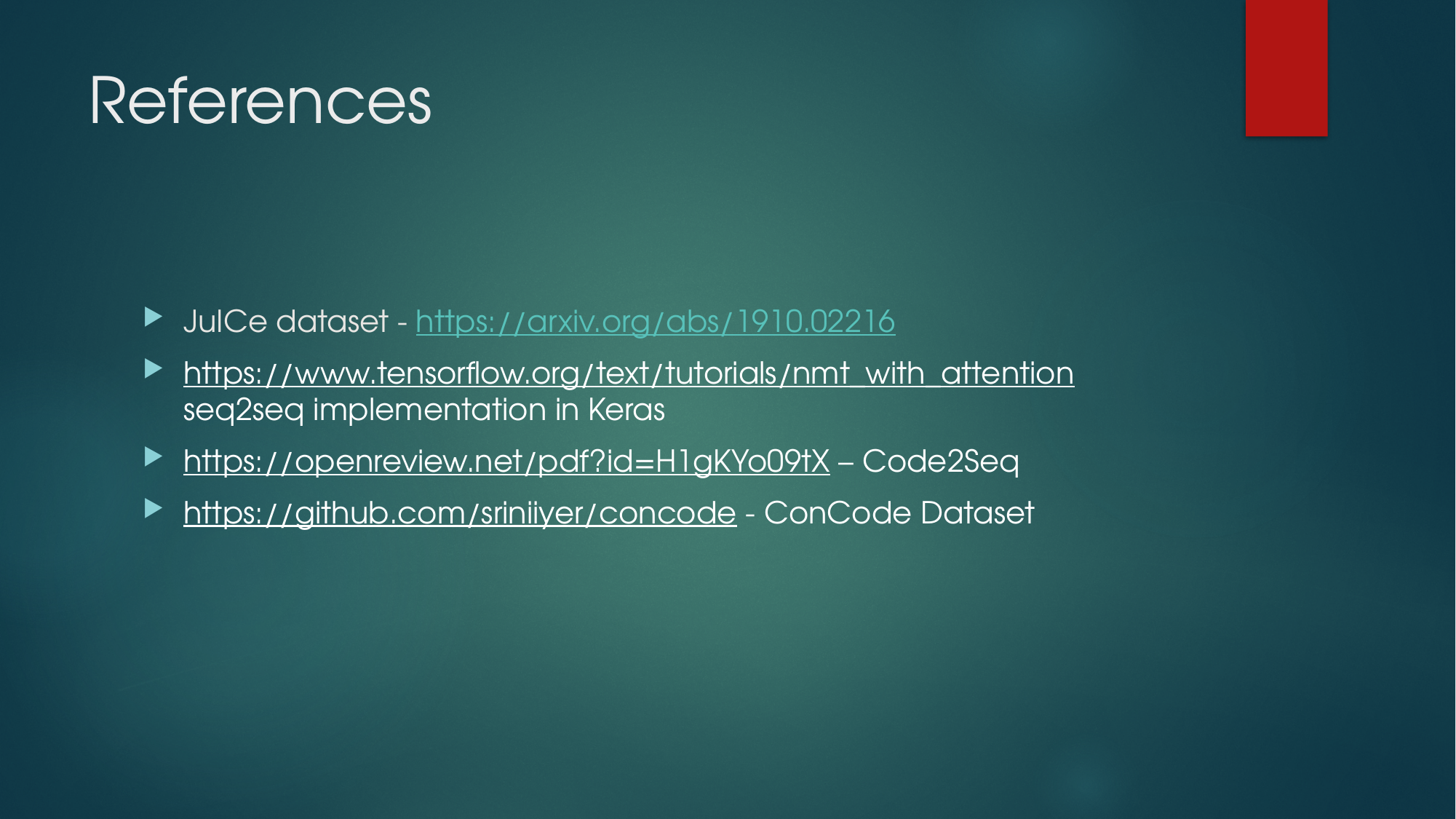

# References

JuICe dataset - https://arxiv.org/abs/1910.02216
https://www.tensorflow.org/text/tutorials/nmt_with_attention seq2seq implementation in Keras
https://openreview.net/pdf?id=H1gKYo09tX – Code2Seq
https://github.com/sriniiyer/concode - ConCode Dataset